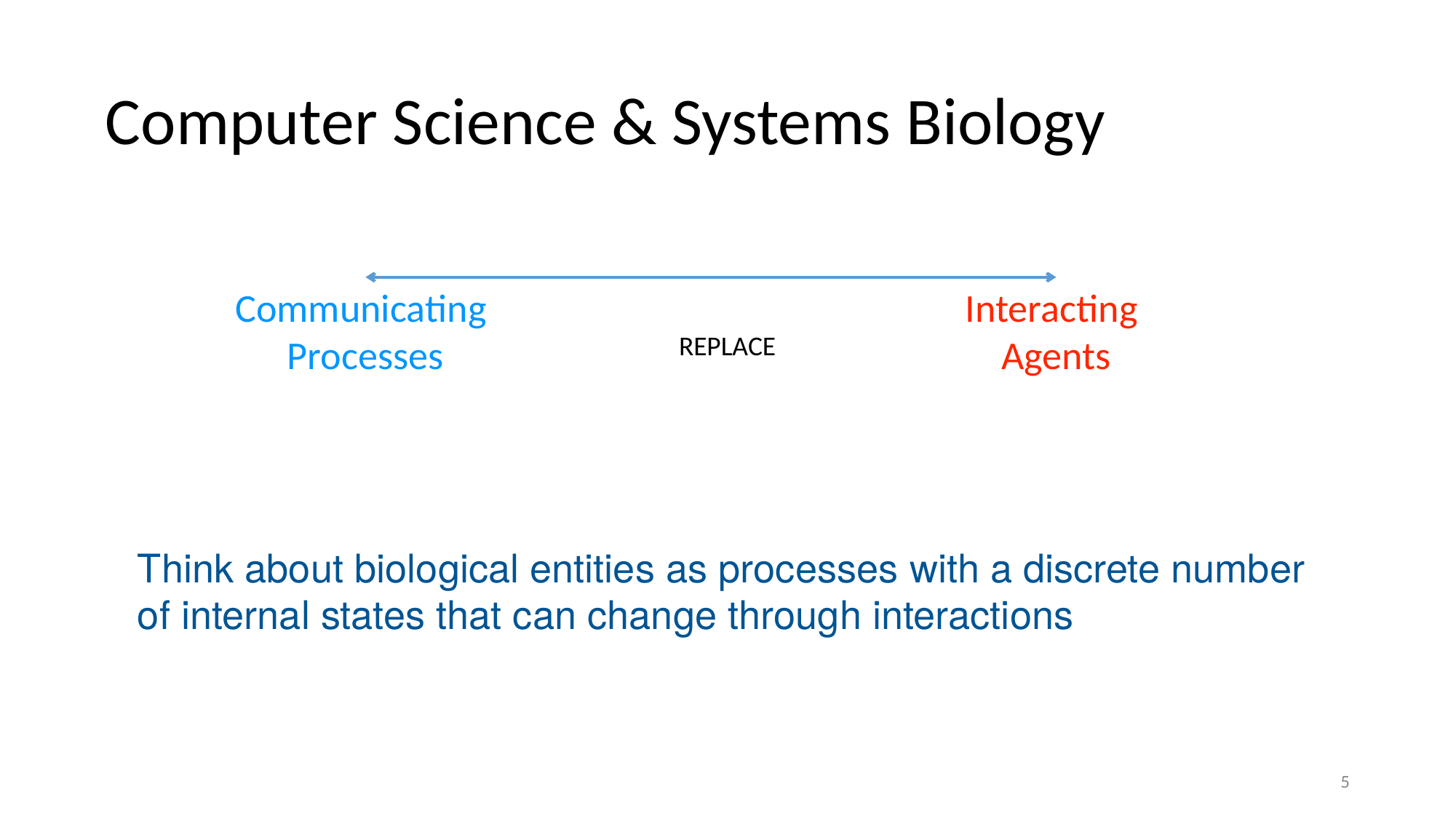

# Computer Science & Systems Biology
Communicating
Processes
Interacting
Agents
REPLACE
Think about biological entities as processes with a discrete number
of internal states that can change through interactions
5